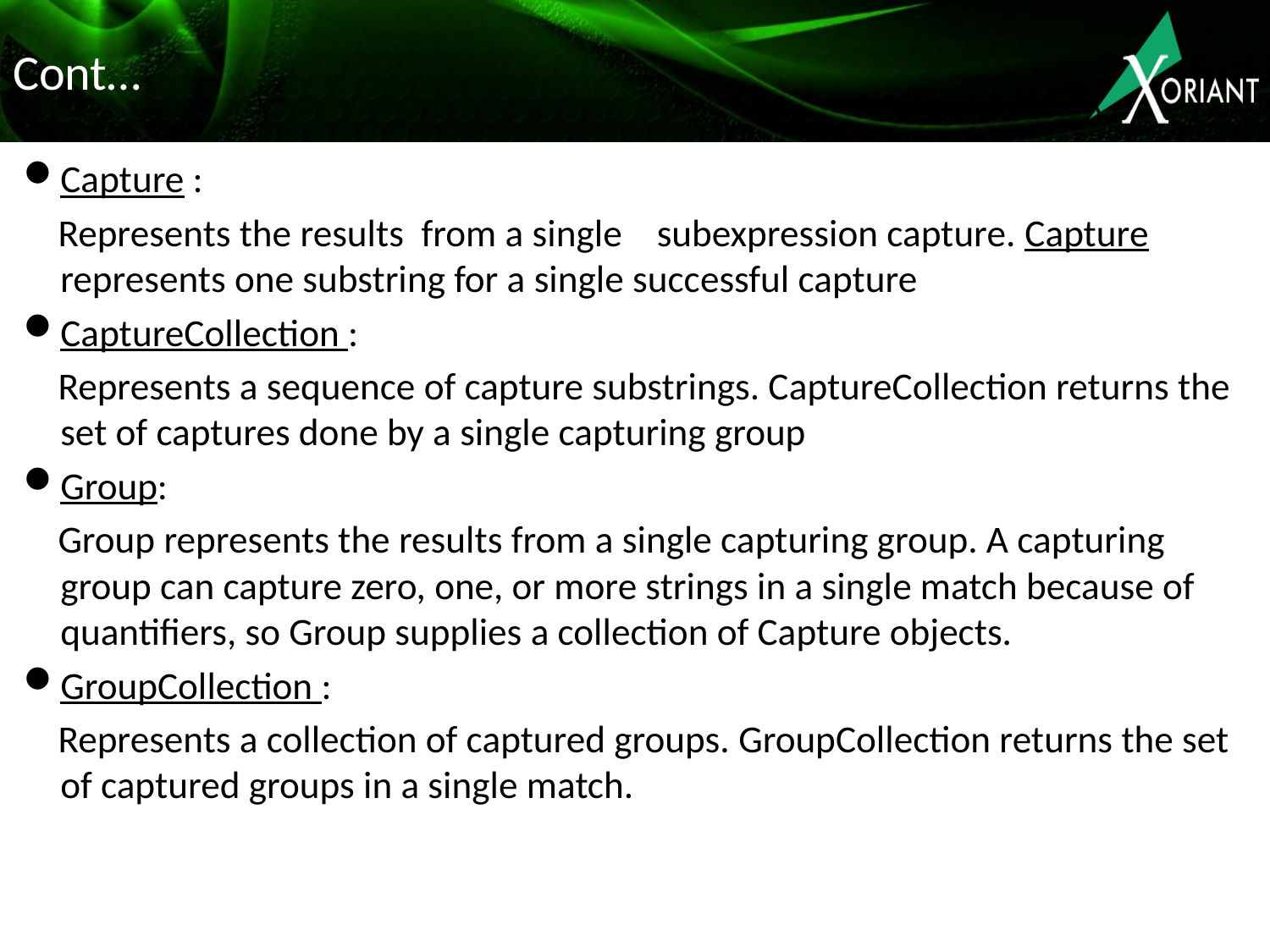

# Cont…
Capture :
    Represents the results  from a single    subexpression capture. Capture represents one substring for a single successful capture
CaptureCollection :
    Represents a sequence of capture substrings. CaptureCollection returns the set of captures done by a single capturing group
Group:
    Group represents the results from a single capturing group. A capturing group can capture zero, one, or more strings in a single match because of quantifiers, so Group supplies a collection of Capture objects.
GroupCollection :
    Represents a collection of captured groups. GroupCollection returns the set of captured groups in a single match.